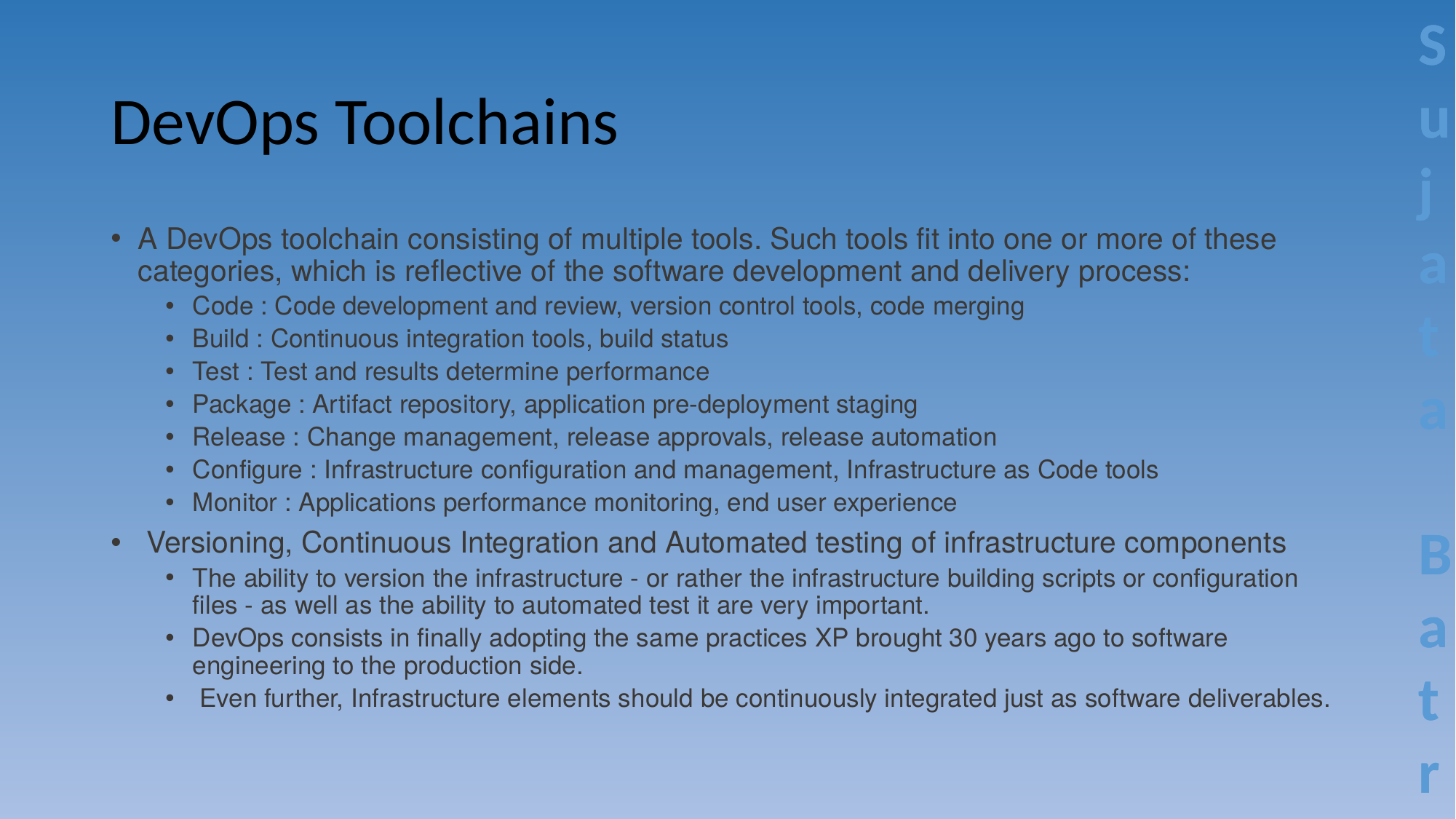

# DevOps Toolchains
A DevOps toolchain consisting of multiple tools. Such tools fit into one or more of these categories, which is reflective of the software development and delivery process:
Code : Code development and review, version control tools, code merging
Build : Continuous integration tools, build status
Test : Test and results determine performance
Package : Artifact repository, application pre-deployment staging
Release : Change management, release approvals, release automation
Configure : Infrastructure configuration and management, Infrastructure as Code tools
Monitor : Applications performance monitoring, end user experience
 Versioning, Continuous Integration and Automated testing of infrastructure components
The ability to version the infrastructure - or rather the infrastructure building scripts or configuration files - as well as the ability to automated test it are very important.
DevOps consists in finally adopting the same practices XP brought 30 years ago to software engineering to the production side.
 Even further, Infrastructure elements should be continuously integrated just as software deliverables.